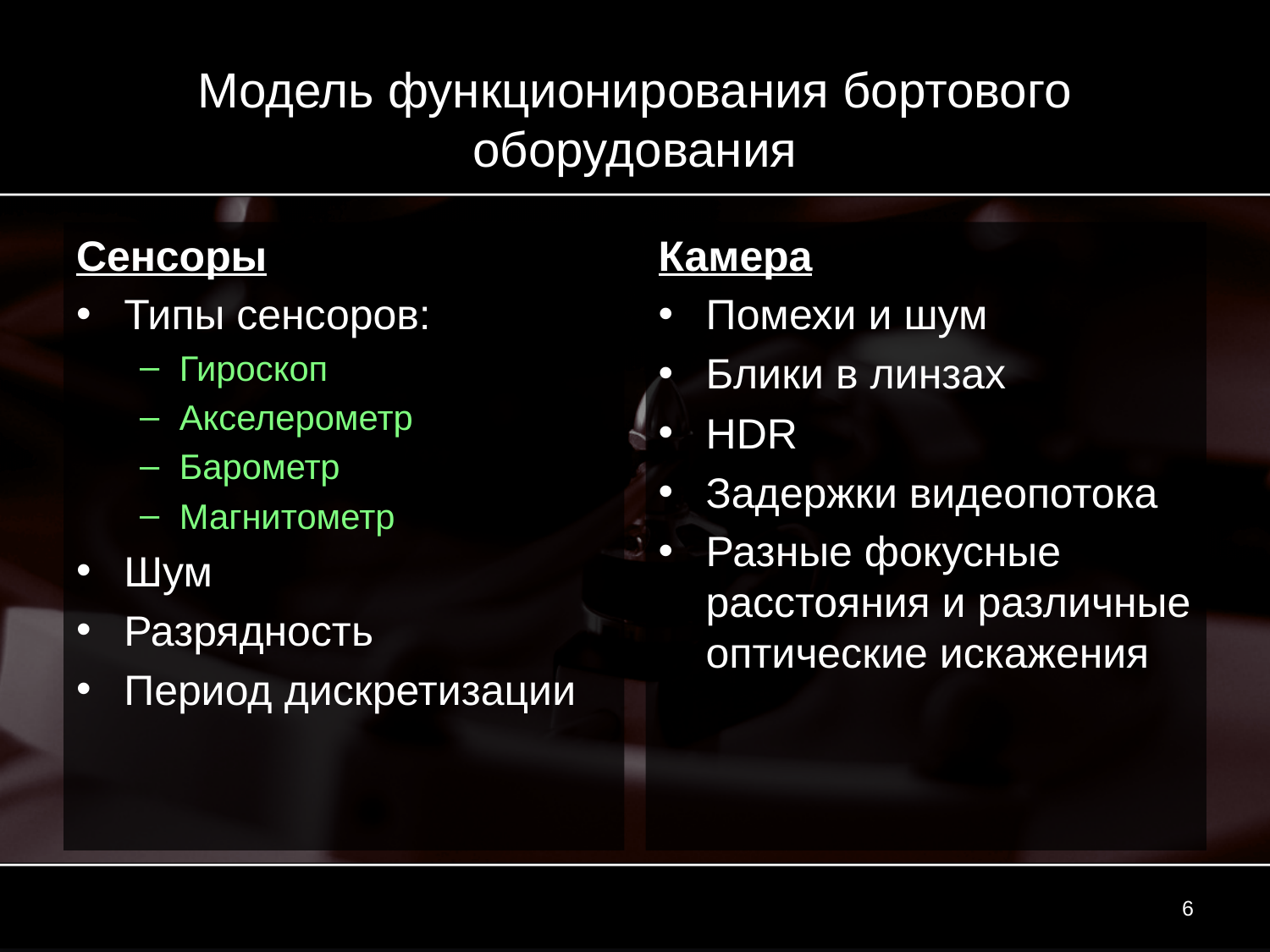

# Модель функционирования бортового оборудования
Сенсоры
Типы сенсоров:
Гироскоп
Акселерометр
Барометр
Магнитометр
Шум
Разрядность
Период дискретизации
Камера
Помехи и шум
Блики в линзах
HDR
Задержки видеопотока
Разные фокусные расстояния и различные оптические искажения

6